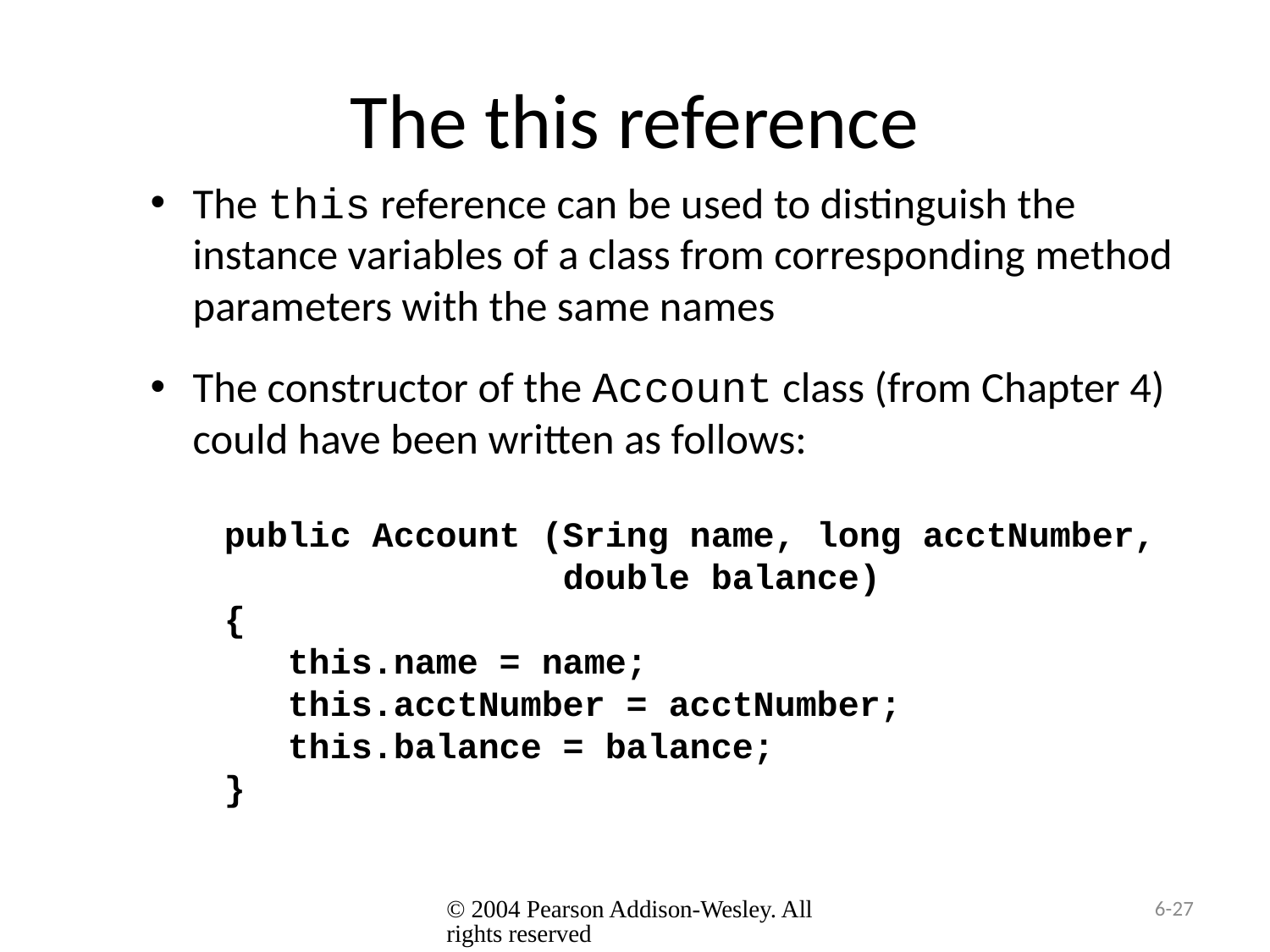

# The this reference
The this reference can be used to distinguish the instance variables of a class from corresponding method parameters with the same names
The constructor of the Account class (from Chapter 4) could have been written as follows:
public Account (Sring name, long acctNumber,
                double balance)
{
   this.name = name;
   this.acctNumber = acctNumber;
   this.balance = balance;
}
© 2004 Pearson Addison-Wesley. All rights reserved
6-27